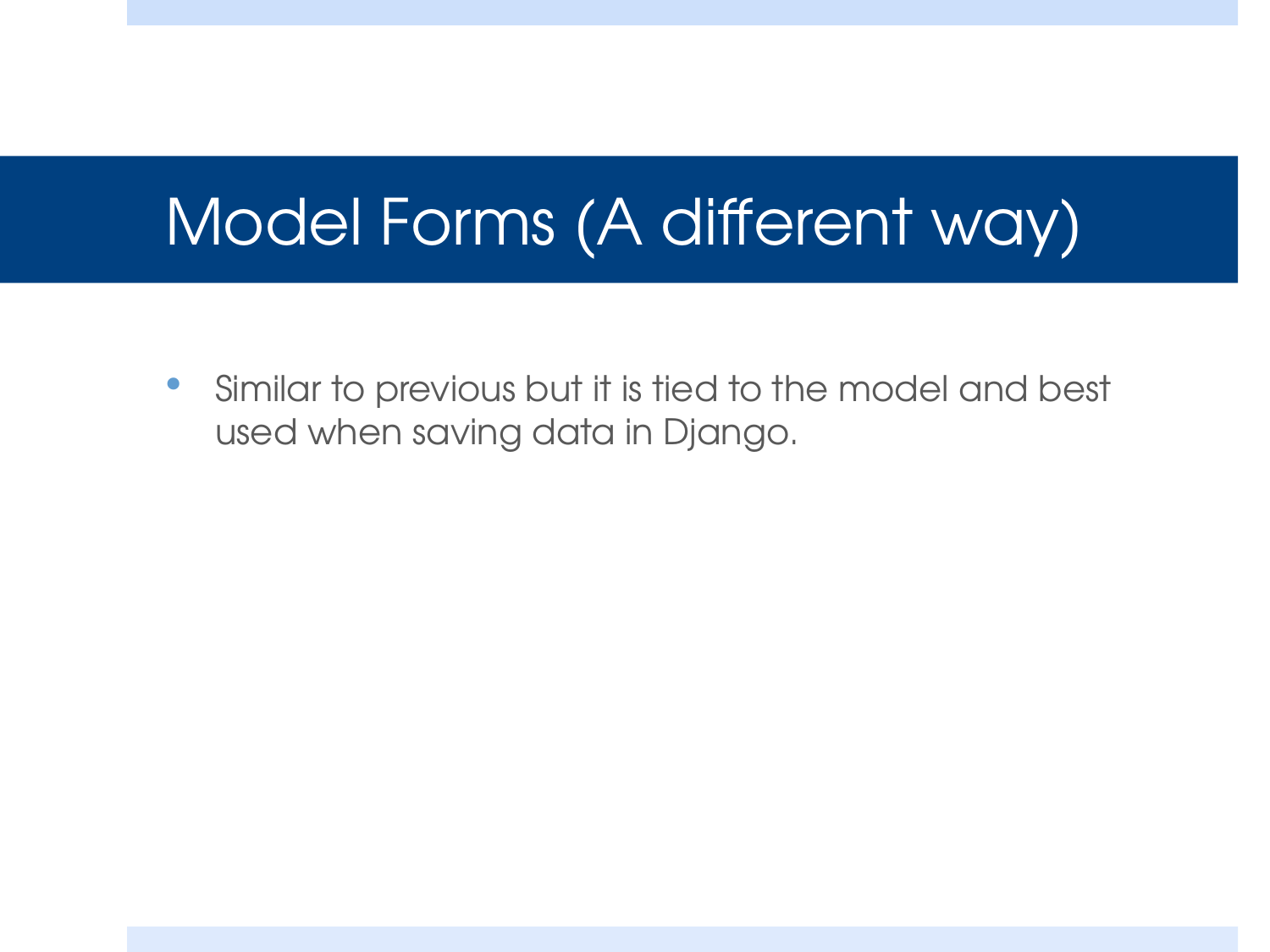

# Model Forms (A different way)
Similar to previous but it is tied to the model and best used when saving data in Django.